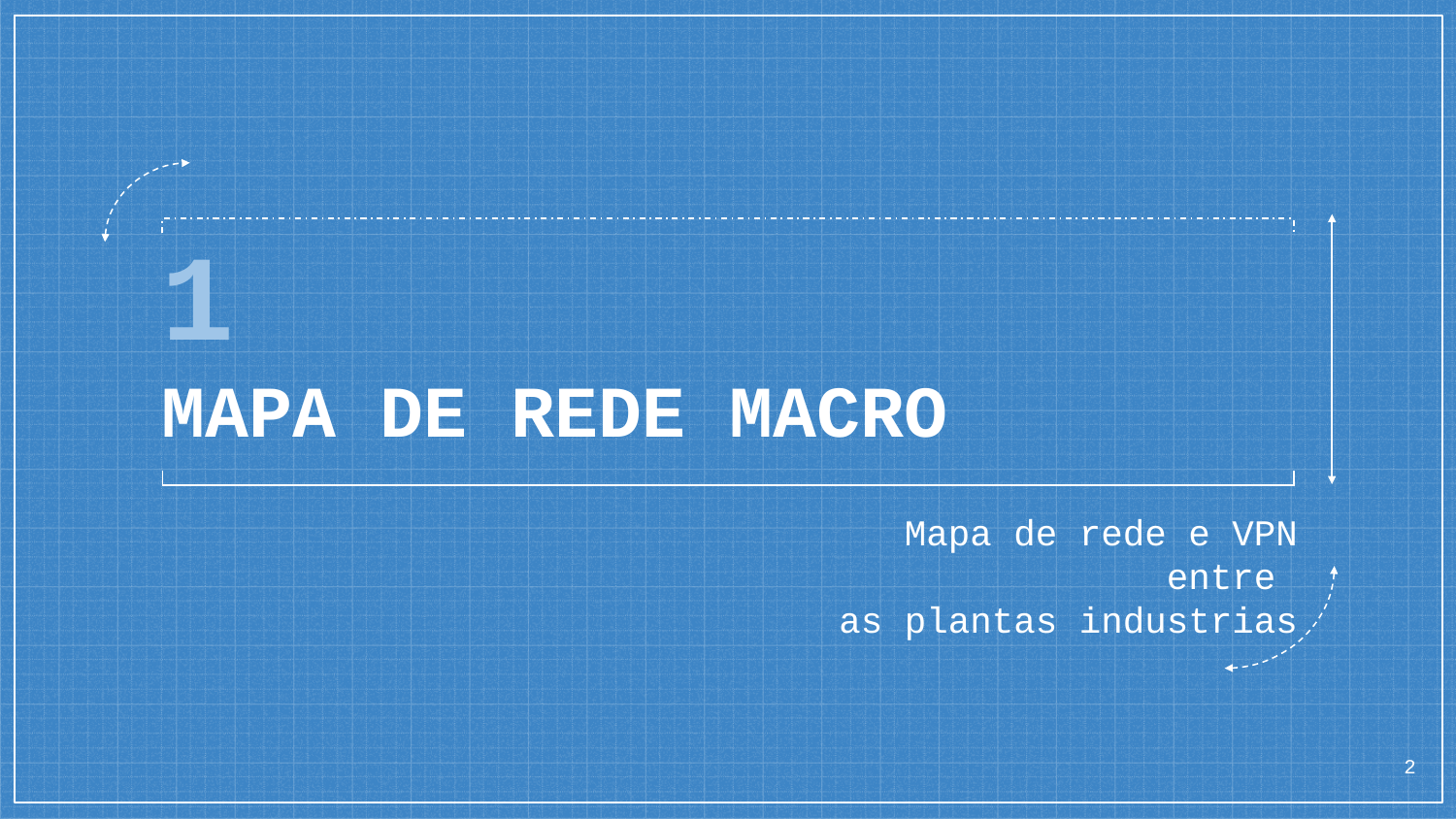

# 1
MAPA DE REDE MACRO
Mapa de rede e VPN entre
as plantas industrias
2